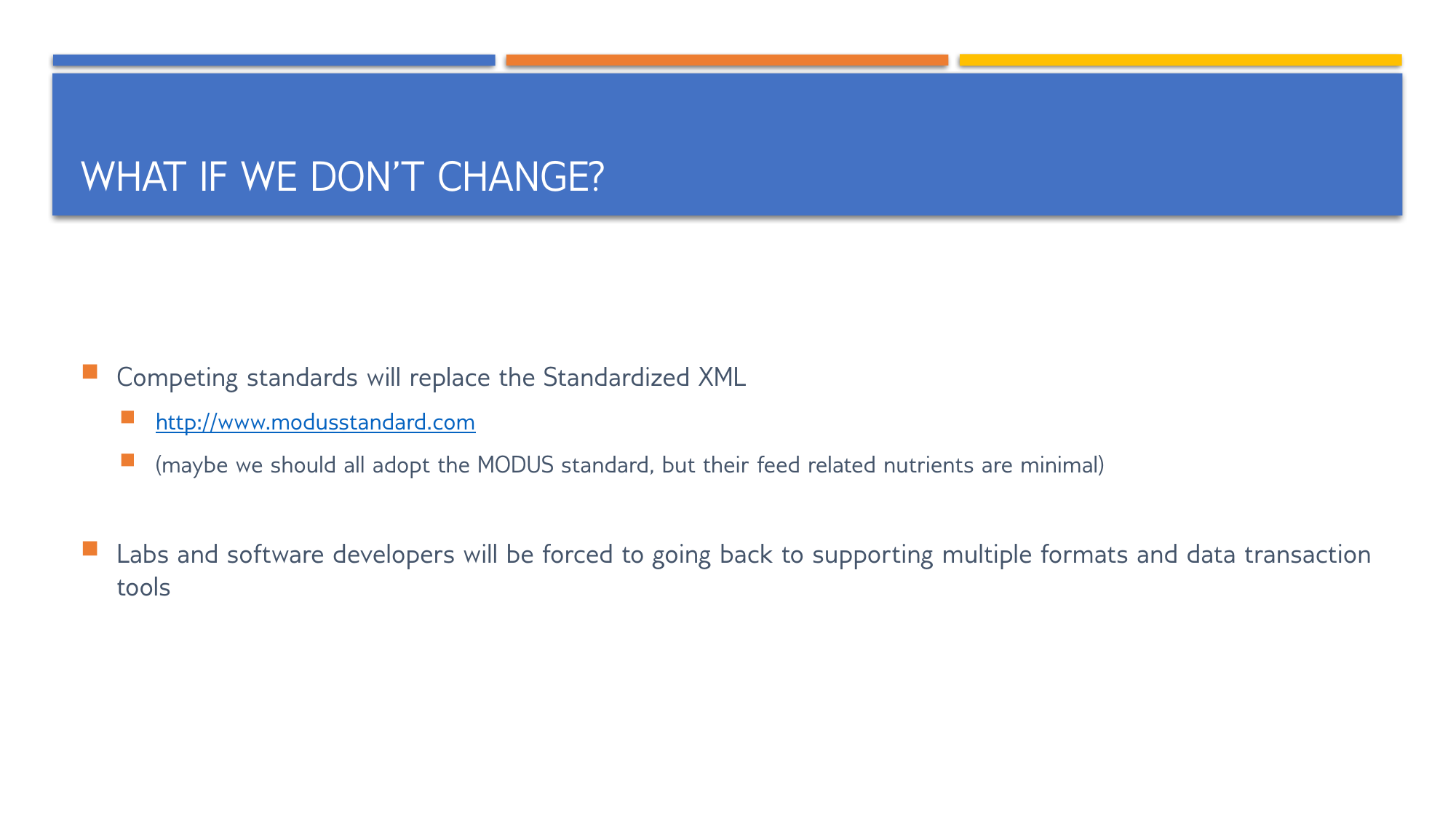

# What if we don’t Change?
Competing standards will replace the Standardized XML
http://www.modusstandard.com
(maybe we should all adopt the MODUS standard, but their feed related nutrients are minimal)

Labs and software developers will be forced to going back to supporting multiple formats and data transaction tools